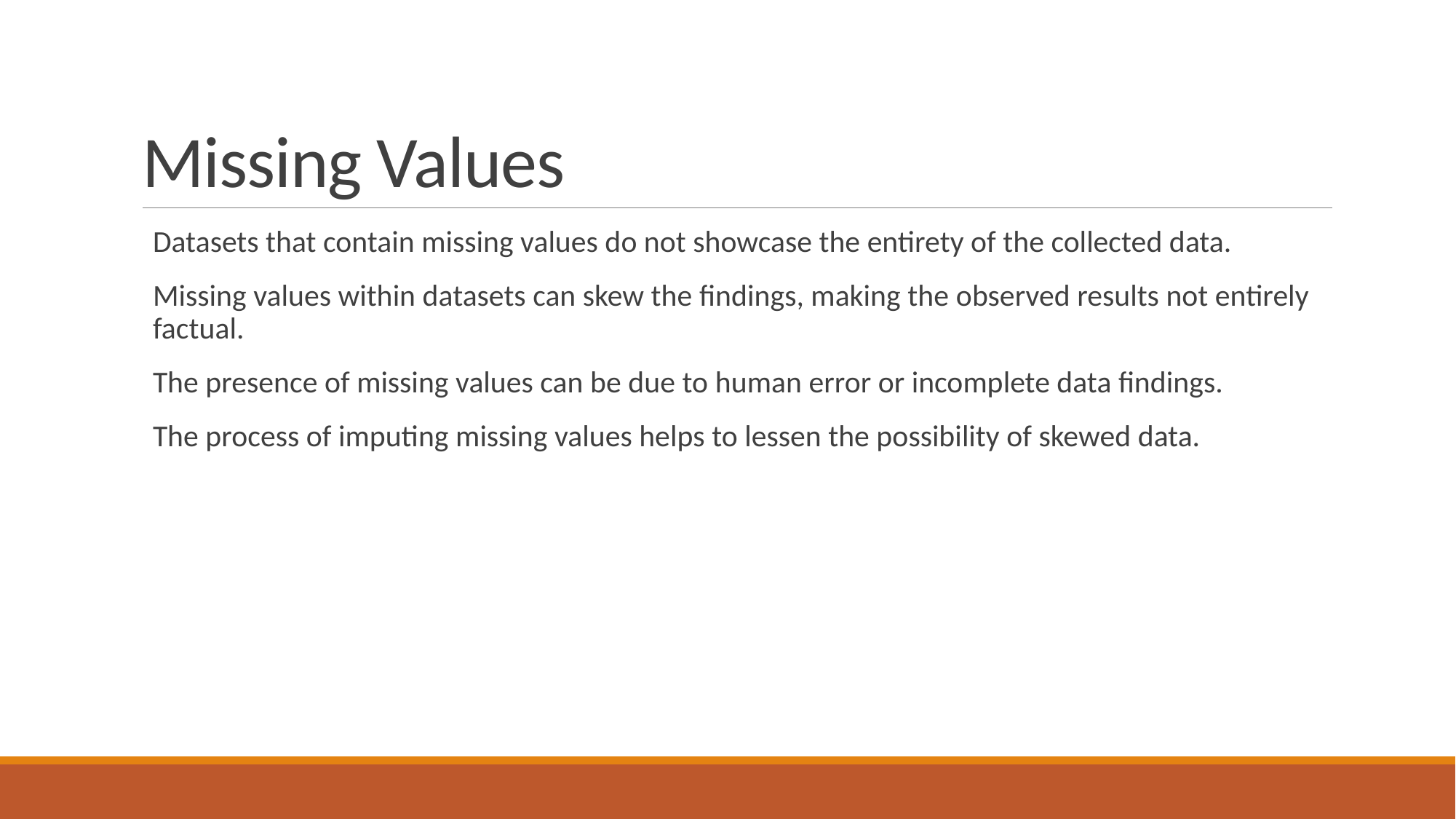

# Missing Values
Datasets that contain missing values do not showcase the entirety of the collected data.
Missing values within datasets can skew the findings, making the observed results not entirely factual.
The presence of missing values can be due to human error or incomplete data findings.
The process of imputing missing values helps to lessen the possibility of skewed data.